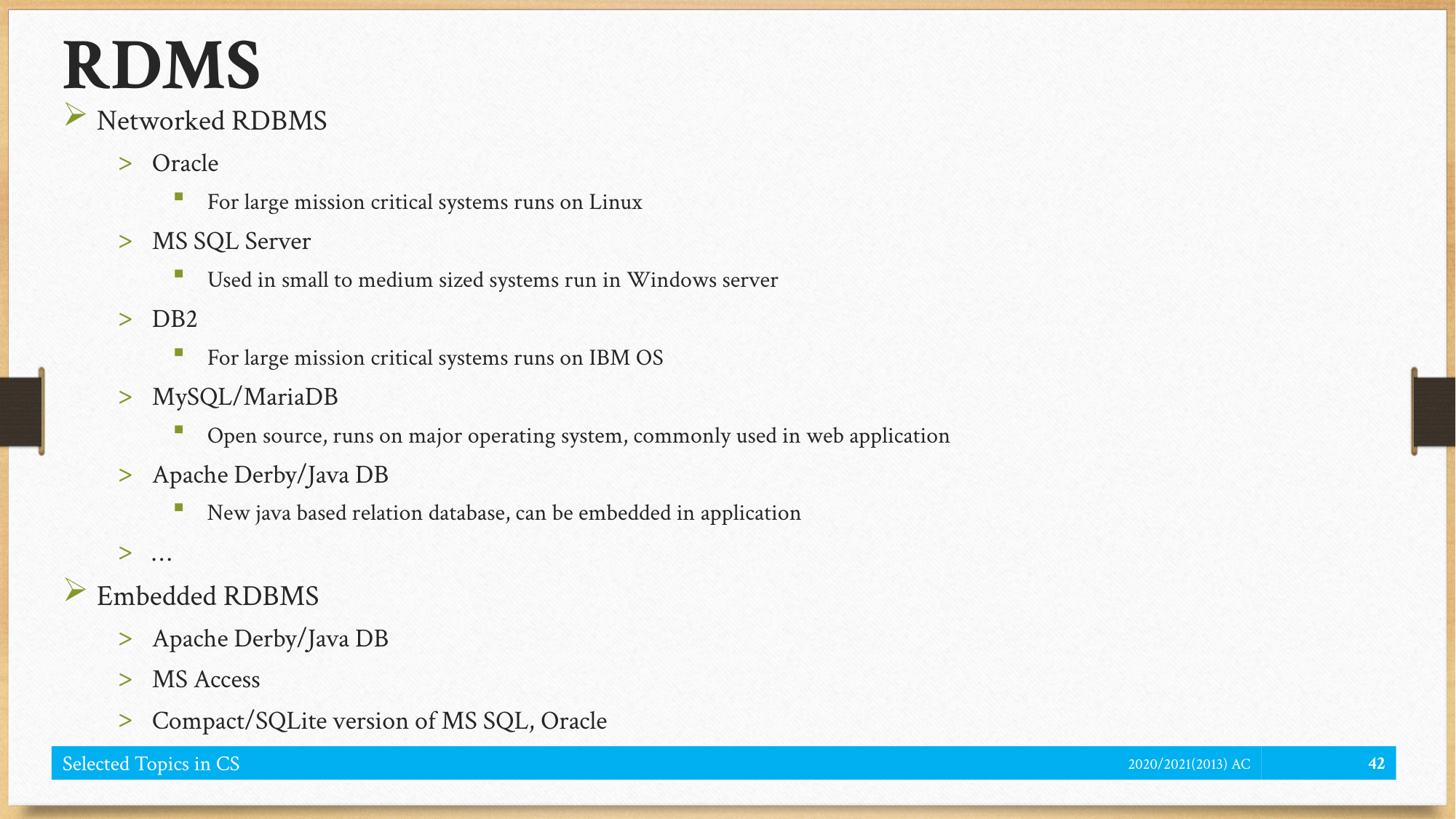

# RDMS
Networked RDBMS
Oracle
For large mission critical systems runs on Linux
MS SQL Server
Used in small to medium sized systems run in Windows server
DB2
For large mission critical systems runs on IBM OS
MySQL/MariaDB
Open source, runs on major operating system, commonly used in web application
Apache Derby/Java DB
New java based relation database, can be embedded in application
…
Embedded RDBMS
Apache Derby/Java DB
MS Access
Compact/SQLite version of MS SQL, Oracle

Selected Topics in CS
2020/2021(2013) AC
42